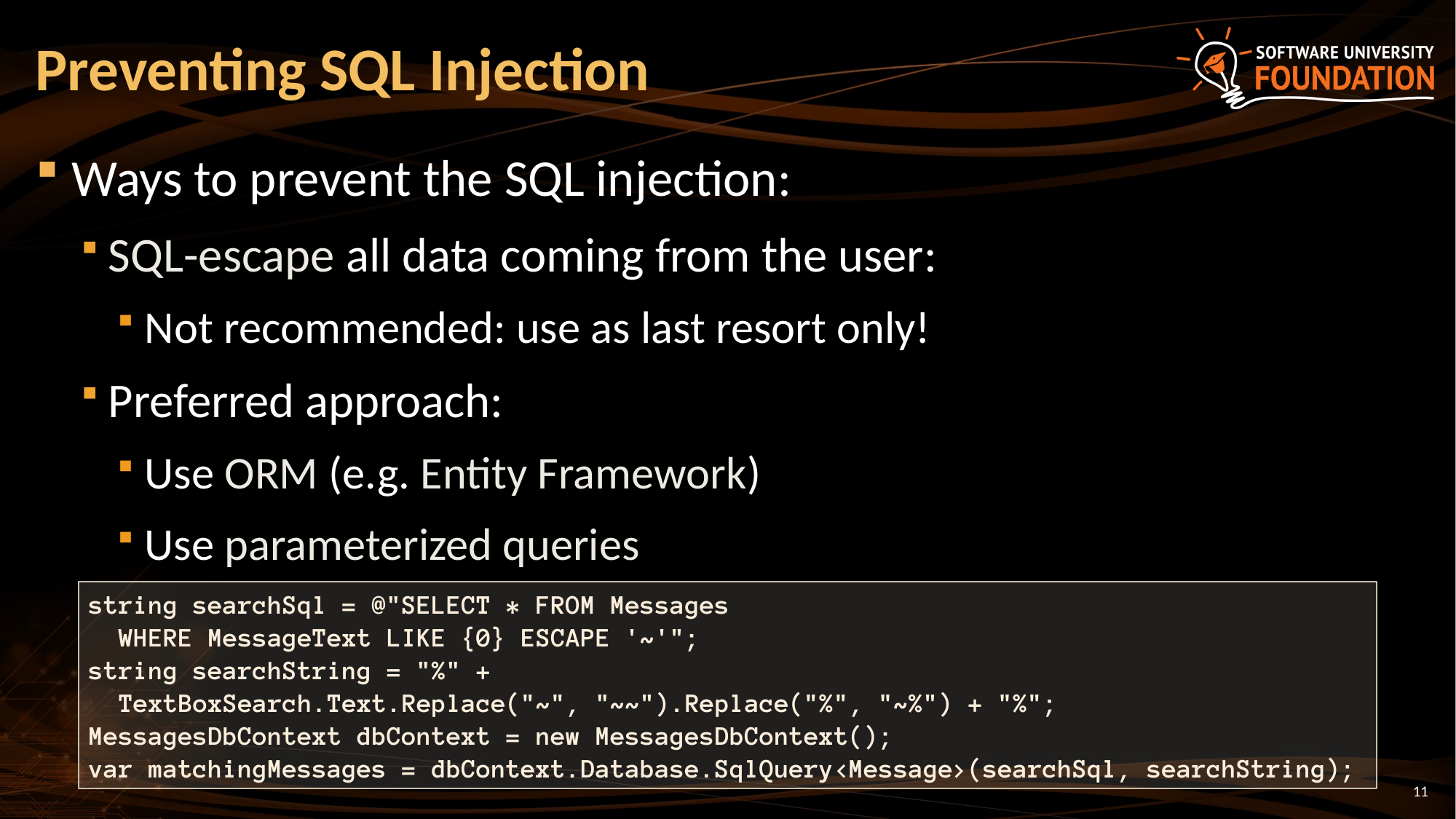

# Preventing SQL Injection
Ways to prevent the SQL injection:
SQL-escape all data coming from the user:
Not recommended: use as last resort only!
Preferred approach:
Use ORM (e.g. Entity Framework)
Use parameterized queries
string searchSql = @"SELECT * FROM Messages
  WHERE MessageText LIKE {0} ESCAPE '~'";
string searchString = "%" +
  TextBoxSearch.Text.Replace("~", "~~").Replace("%", "~%") + "%";
MessagesDbContext dbContext = new MessagesDbContext();
var matchingMessages = dbContext.Database.SqlQuery<Message>(searchSql, searchString);
11